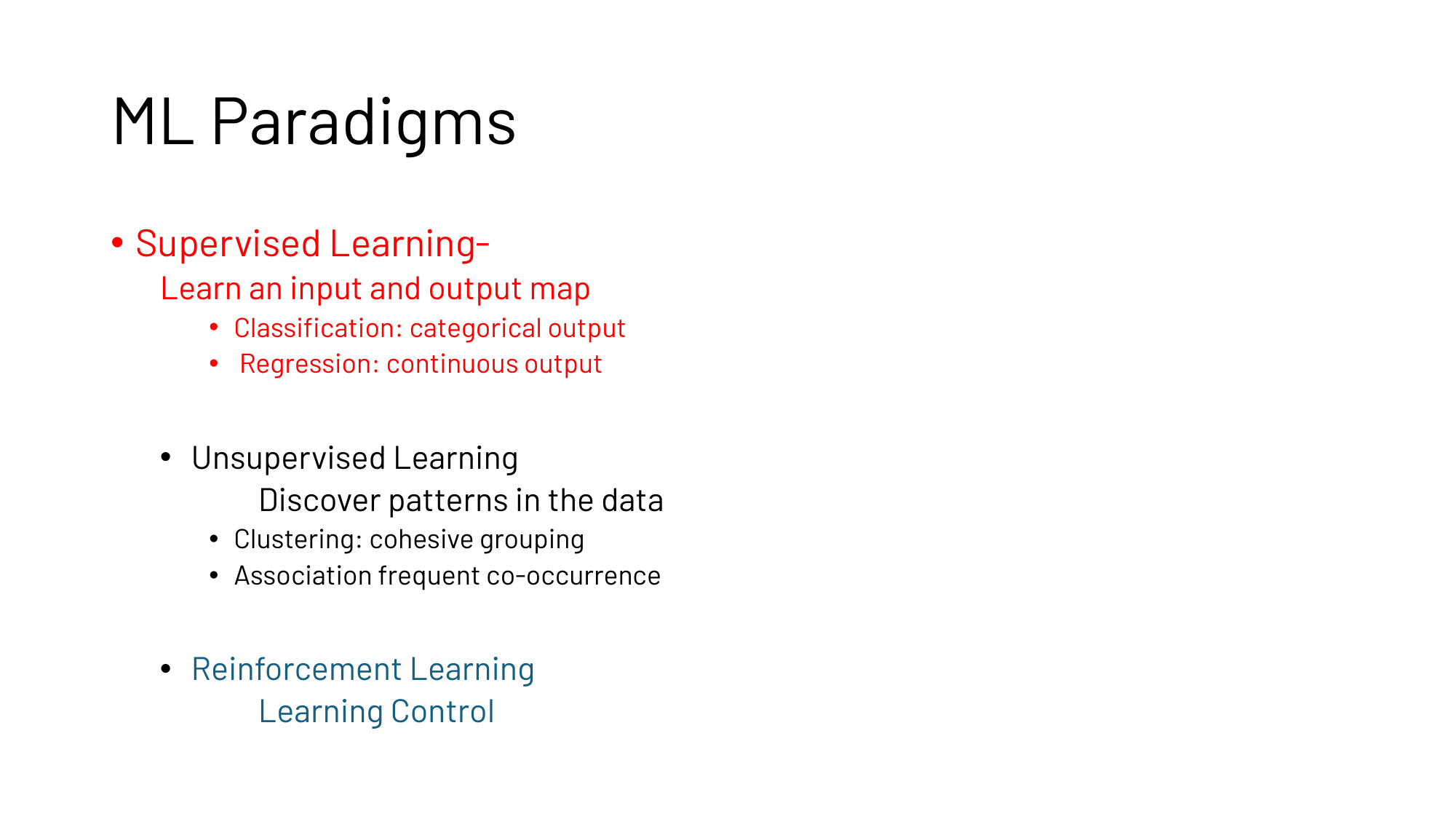

# ML Paradigms
Supervised Learning-
Learn an input and output map
Classification: categorical output
 Regression: continuous output

 Unsupervised Learning
	Discover patterns in the data
Clustering: cohesive grouping
Association frequent co-occurrence

 Reinforcement Learning
	Learning Control